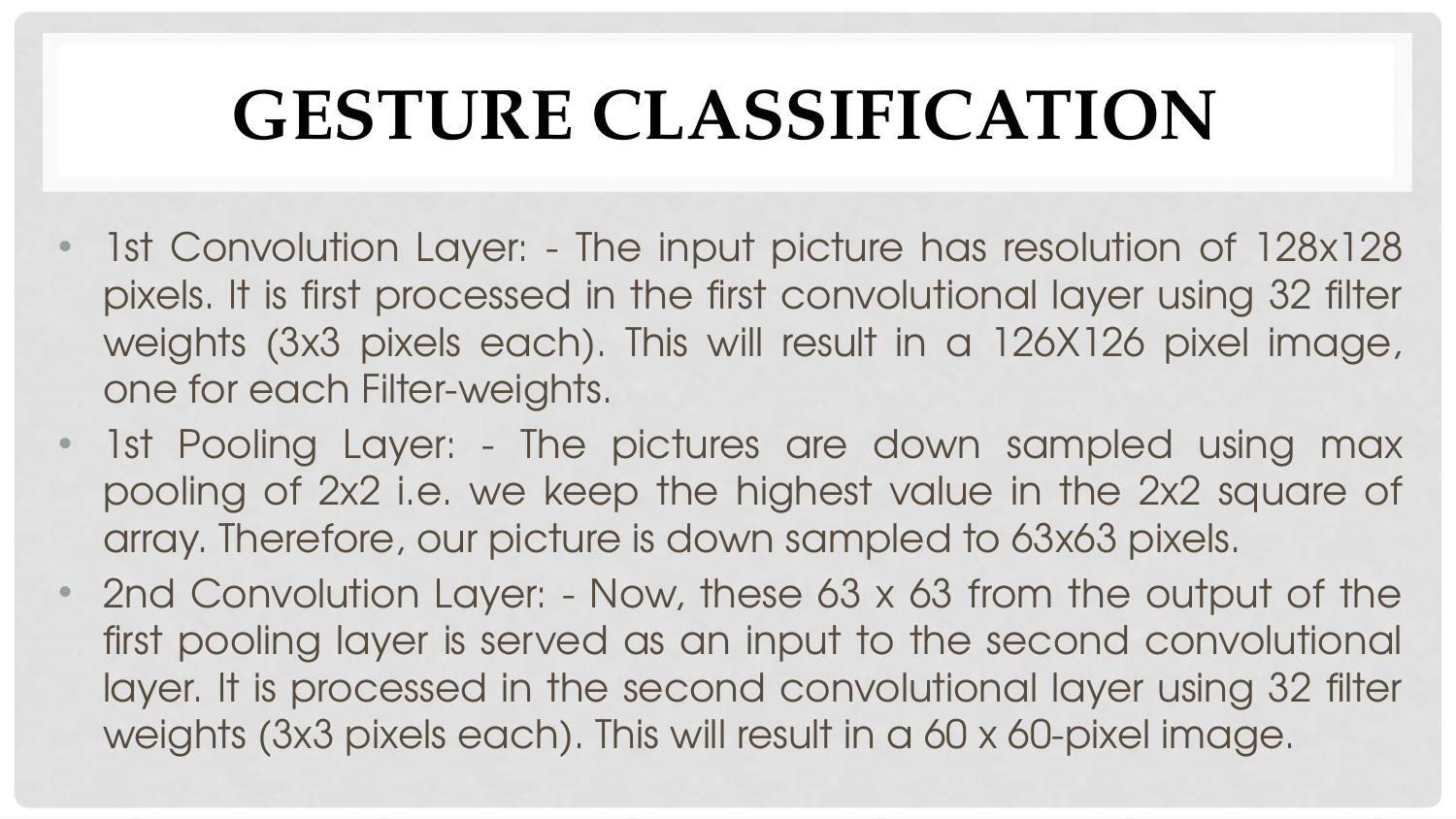

# Gesture Classification
1st Convolution Layer: - The input picture has resolution of 128x128 pixels. It is first processed in the first convolutional layer using 32 filter weights (3x3 pixels each). This will result in a 126X126 pixel image, one for each Filter-weights.
1st Pooling Layer: - The pictures are down sampled using max pooling of 2x2 i.e. we keep the highest value in the 2x2 square of array. Therefore, our picture is down sampled to 63x63 pixels.
2nd Convolution Layer: - Now, these 63 x 63 from the output of the first pooling layer is served as an input to the second convolutional layer. It is processed in the second convolutional layer using 32 filter weights (3x3 pixels each). This will result in a 60 x 60-pixel image.